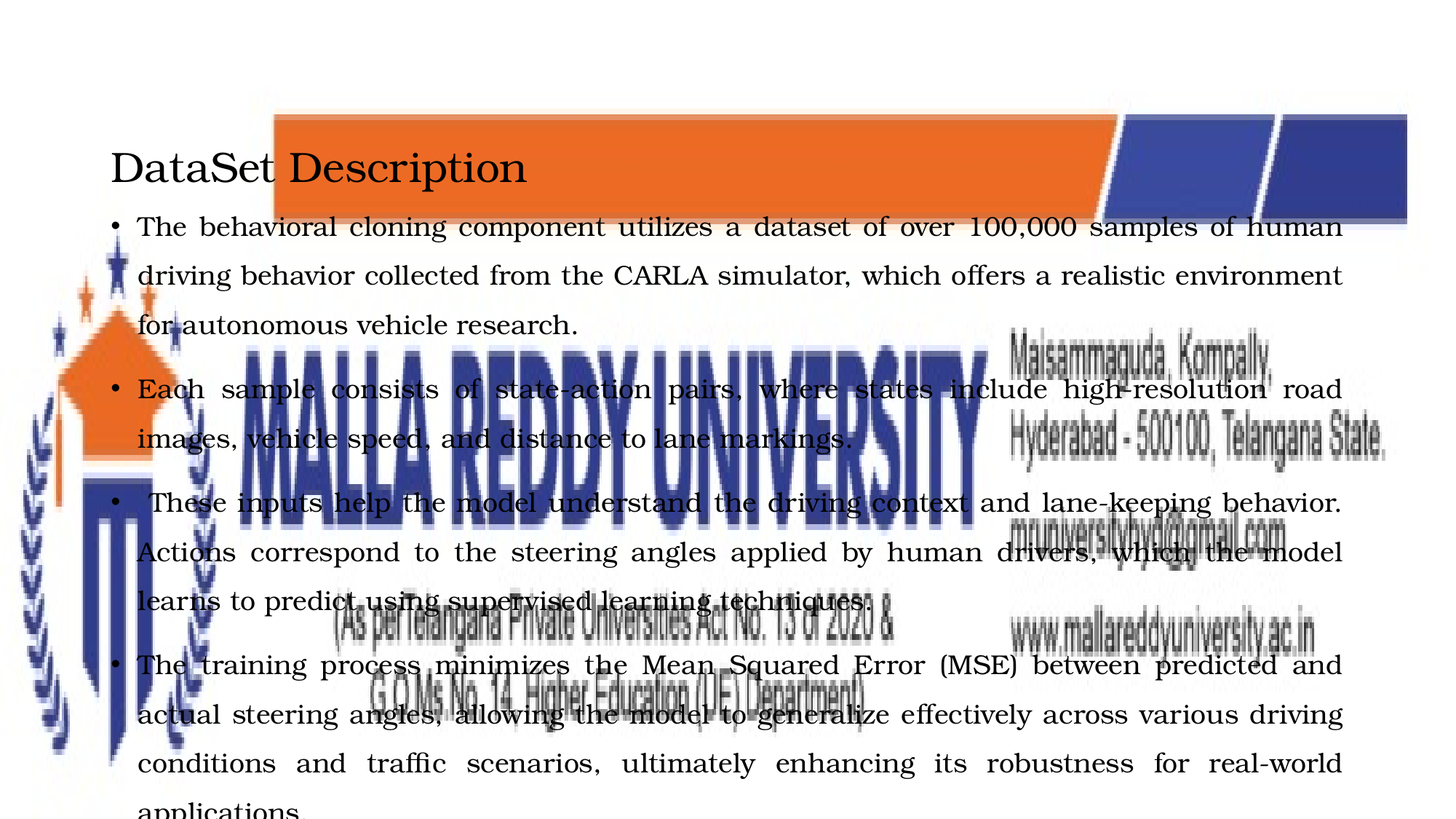

# DataSet Description
The behavioral cloning component utilizes a dataset of over 100,000 samples of human driving behavior collected from the CARLA simulator, which offers a realistic environment for autonomous vehicle research.
Each sample consists of state-action pairs, where states include high-resolution road images, vehicle speed, and distance to lane markings.
 These inputs help the model understand the driving context and lane-keeping behavior. Actions correspond to the steering angles applied by human drivers, which the model learns to predict using supervised learning techniques.
The training process minimizes the Mean Squared Error (MSE) between predicted and actual steering angles, allowing the model to generalize effectively across various driving conditions and traffic scenarios, ultimately enhancing its robustness for real-world applications.